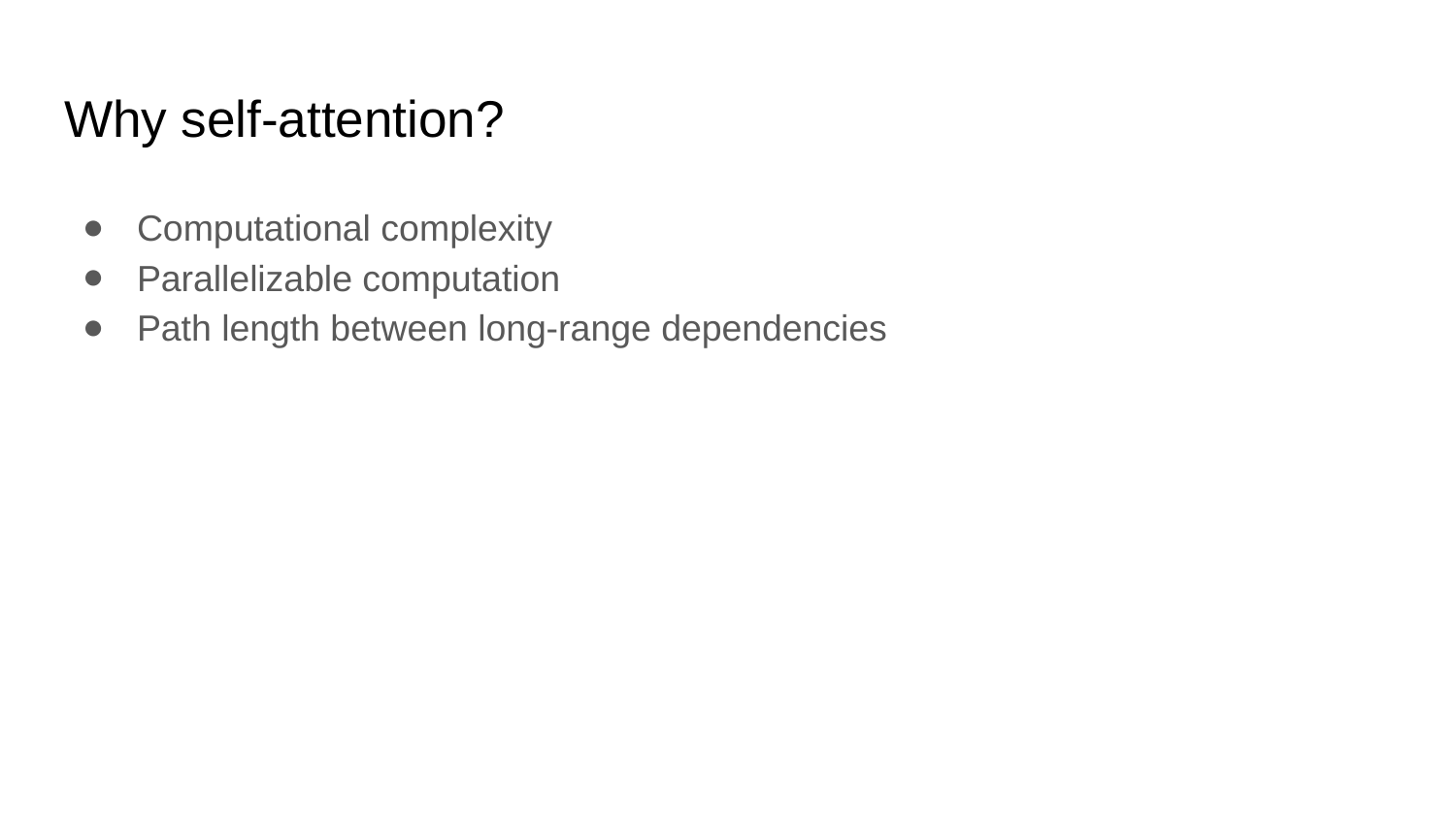

# Why self-attention?
Computational complexity
Parallelizable computation
Path length between long-range dependencies